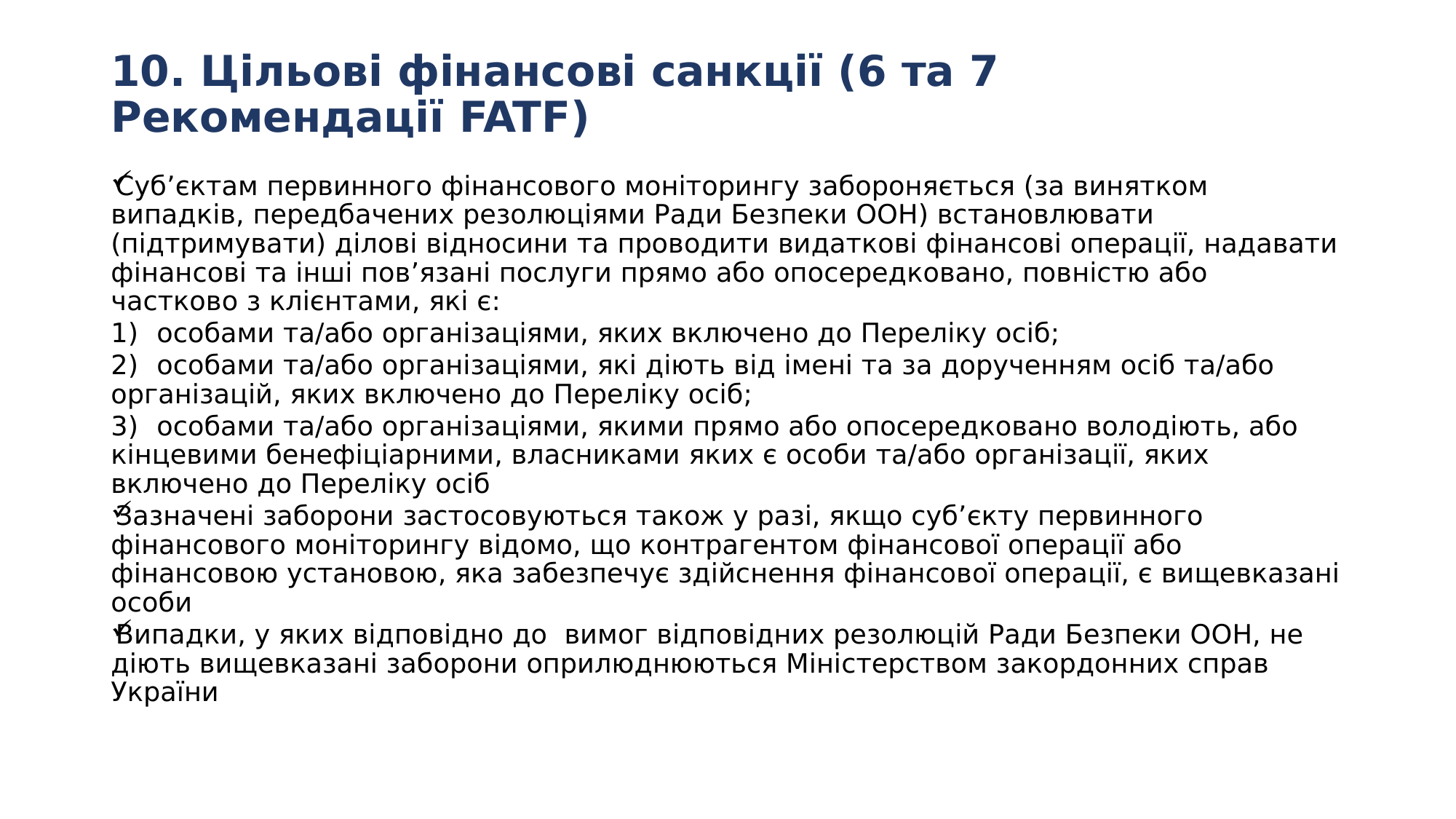

# 10. Цільові фінансові санкції (6 та 7 Рекомендації FATF)
Суб’єктам первинного фінансового моніторингу забороняється (за винятком випадків, передбачених резолюціями Ради Безпеки ООН) встановлювати (підтримувати) ділові відносини та проводити видаткові фінансові операції, надавати фінансові та інші пов’язані послуги прямо або опосередковано, повністю або частково з клієнтами, які є:
1)	особами та/або організаціями, яких включено до Переліку осіб;
2)	особами та/або організаціями, які діють від імені та за дорученням осіб та/або організацій, яких включено до Переліку осіб;
3)	особами та/або організаціями, якими прямо або опосередковано володіють, або кінцевими бенефіціарними, власниками яких є особи та/або організації, яких включено до Переліку осіб
Зазначені заборони застосовуються також у разі, якщо суб’єкту первинного фінансового моніторингу відомо, що контрагентом фінансової операції або фінансовою установою, яка забезпечує здійснення фінансової операції, є вищевказані особи
Випадки, у яких відповідно до  вимог відповідних резолюцій Ради Безпеки ООН, не діють вищевказані заборони оприлюднюються Міністерством закордонних справ України